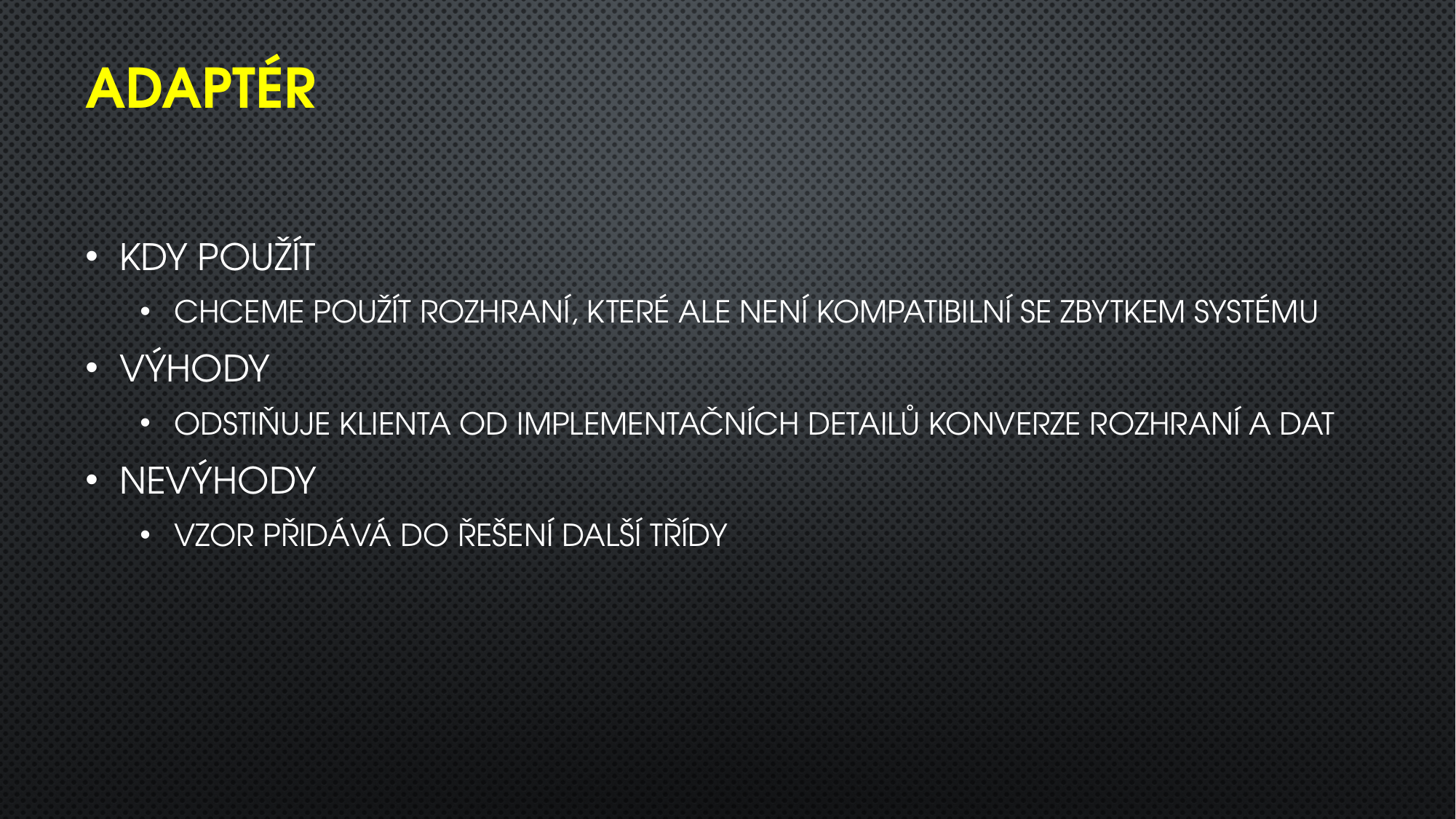

# ADAPTÉR
Kdy použít
Chceme použít rozhraní, které ale není kompatibilní se zbytkem systému
Výhody
Odstiňuje klienta od implementačních detailů konverze rozhraní a dat
Nevýhody
Vzor přidává do řešení další třídy